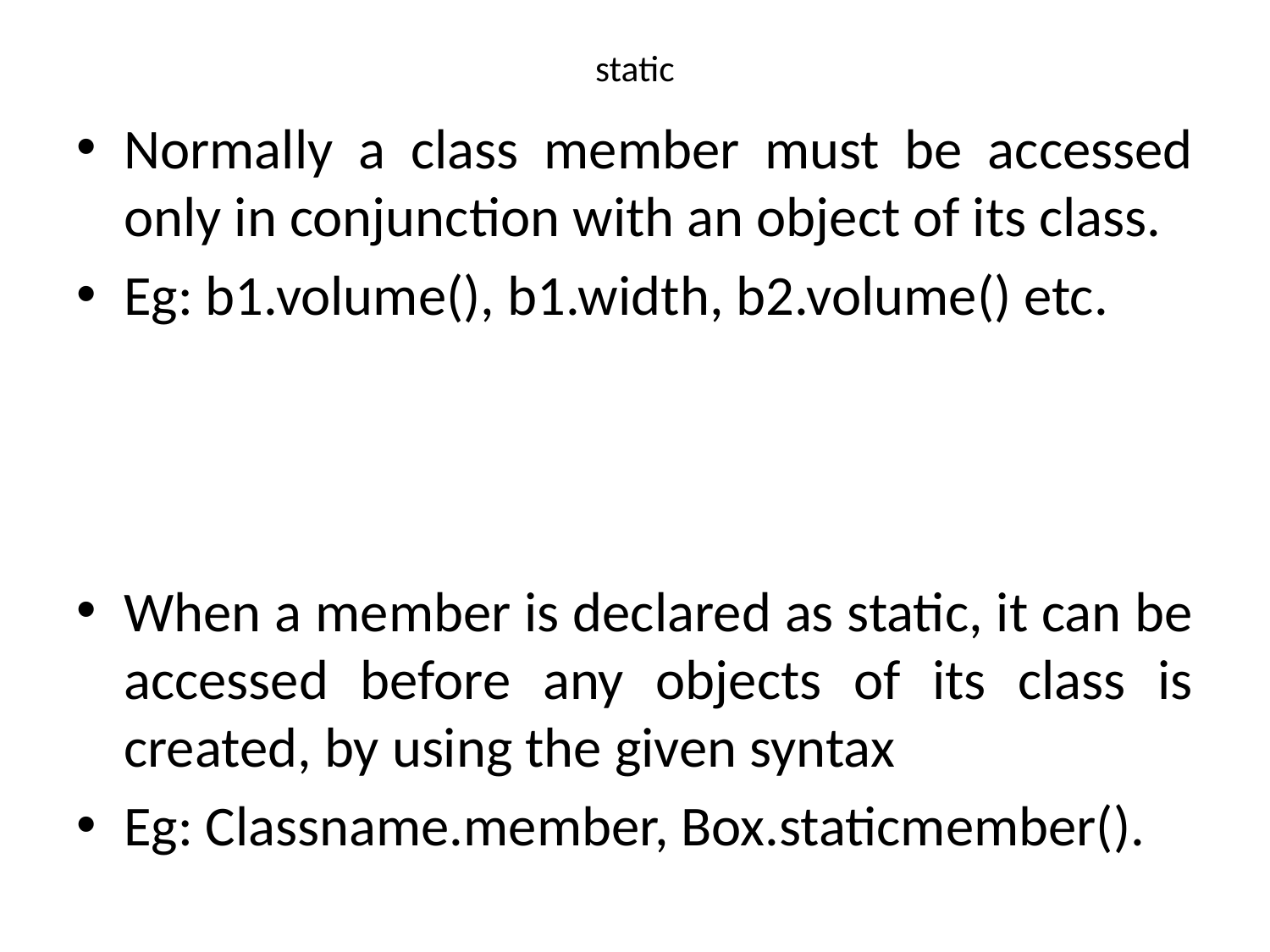

# static
Normally a class member must be accessed only in conjunction with an object of its class.
Eg: b1.volume(), b1.width, b2.volume() etc.

When a member is declared as static, it can be accessed before any objects of its class is created, by using the given syntax
Eg: Classname.member, Box.staticmember().